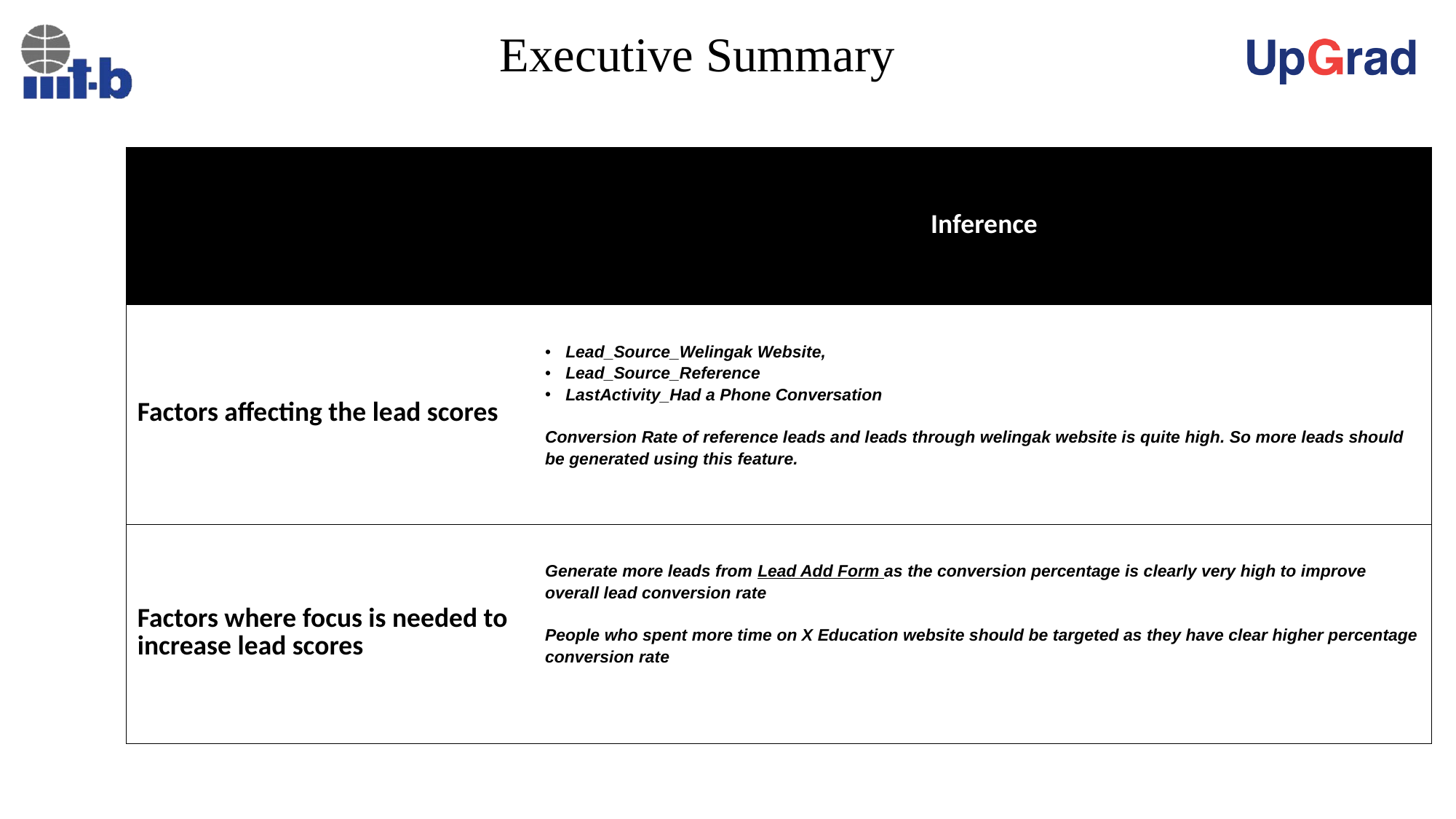

# Executive Summary
|  | Inference |
| --- | --- |
| Factors affecting the lead scores | Lead\_Source\_Welingak Website, Lead\_Source\_Reference LastActivity\_Had a Phone Conversation Conversion Rate of reference leads and leads through welingak website is quite high. So more leads should be generated using this feature. |
| Factors where focus is needed to increase lead scores | Generate more leads from Lead Add Form as the conversion percentage is clearly very high to improve overall lead conversion rate People who spent more time on X Education website should be targeted as they have clear higher percentage conversion rate |